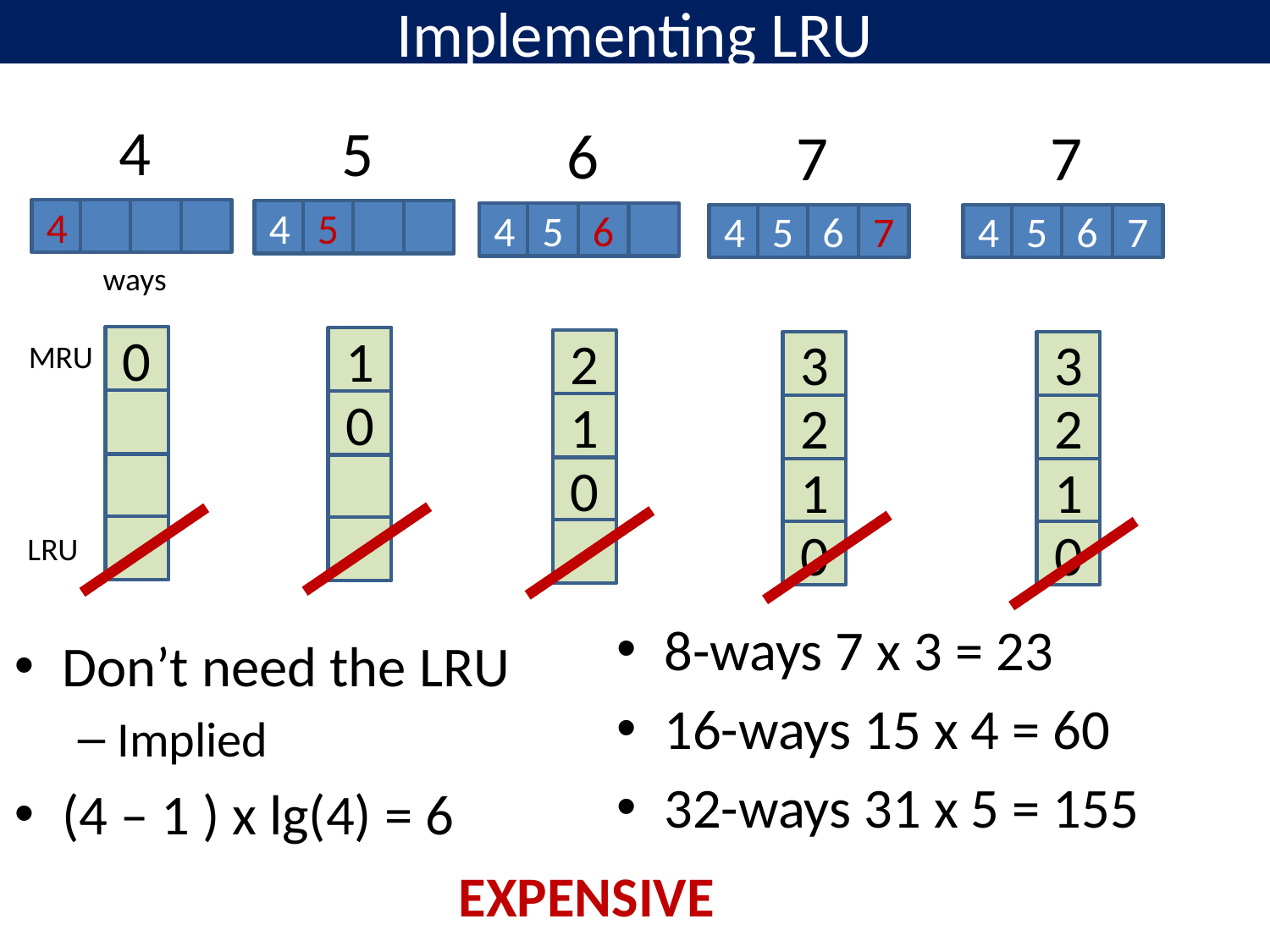

# Implementing LRU
4
5
4
5

1
0

6
4
5
6

2
1
0

7
4
5
6
7
3
2
1
0
7
4
5
6
7
3
2
1
0
4

ways
0

MRU
LRU
8-ways 7 x 3 = 23
16-ways 15 x 4 = 60
32-ways 31 x 5 = 155

Don’t need the LRU
Implied
(4 – 1 ) x lg(4) = 6

EXPENSIVE